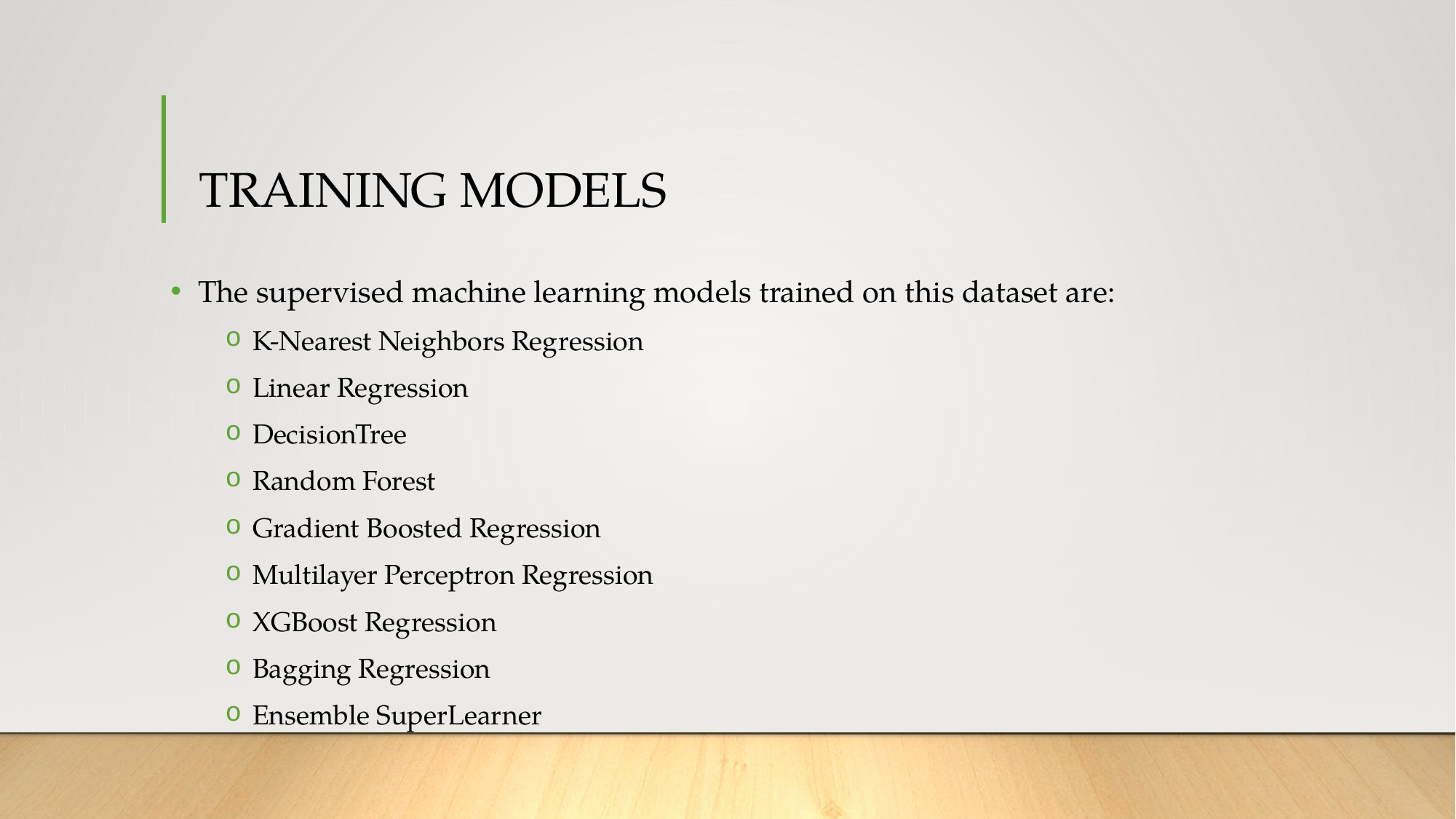

# TRAINING MODELS
The supervised machine learning models trained on this dataset are:
K-Nearest Neighbors Regression
Linear Regression
DecisionTree
Random Forest
Gradient Boosted Regression
Multilayer Perceptron Regression
XGBoost Regression
Bagging Regression
Ensemble SuperLearner